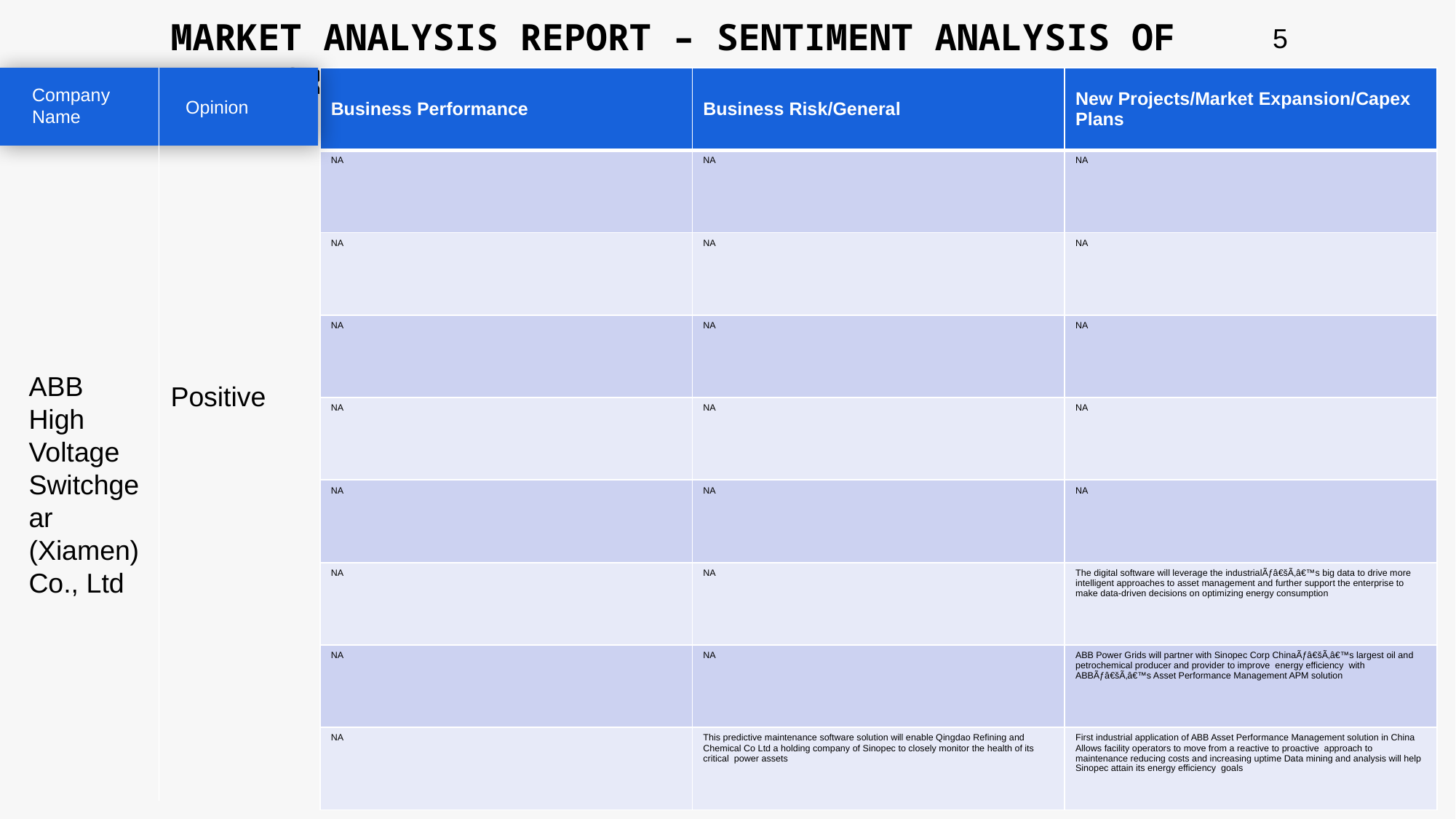

MARKET ANALYSIS REPORT – SENTIMENT ANALYSIS OF PEER GROUP
5

| Business Performance | Business Risk/General | New Projects/Market Expansion/Capex Plans |
| --- | --- | --- |
| NA | NA | NA |
| NA | NA | NA |
| NA | NA | NA |
| NA | NA | NA |
| NA | NA | NA |
| NA | NA | The digital software will leverage the industrialÃƒâ€šÃ‚â€™s big data to drive more intelligent approaches to asset management and further support the enterprise to make data-driven decisions on optimizing energy consumption |
| NA | NA | ABB Power Grids will partner with Sinopec Corp ChinaÃƒâ€šÃ‚â€™s largest oil and petrochemical producer and provider to improve energy efficiency with ABBÃƒâ€šÃ‚â€™s Asset Performance Management APM solution |
| NA | This predictive maintenance software solution will enable Qingdao Refining and Chemical Co Ltd a holding company of Sinopec to closely monitor the health of its critical power assets | First industrial application of ABB Asset Performance Management solution in China Allows facility operators to move from a reactive to proactive approach to maintenance reducing costs and increasing uptime Data mining and analysis will help Sinopec attain its energy efficiency goals |
Company Name
Opinion
ABB High Voltage Switchgear (Xiamen) Co., Ltd
Positive